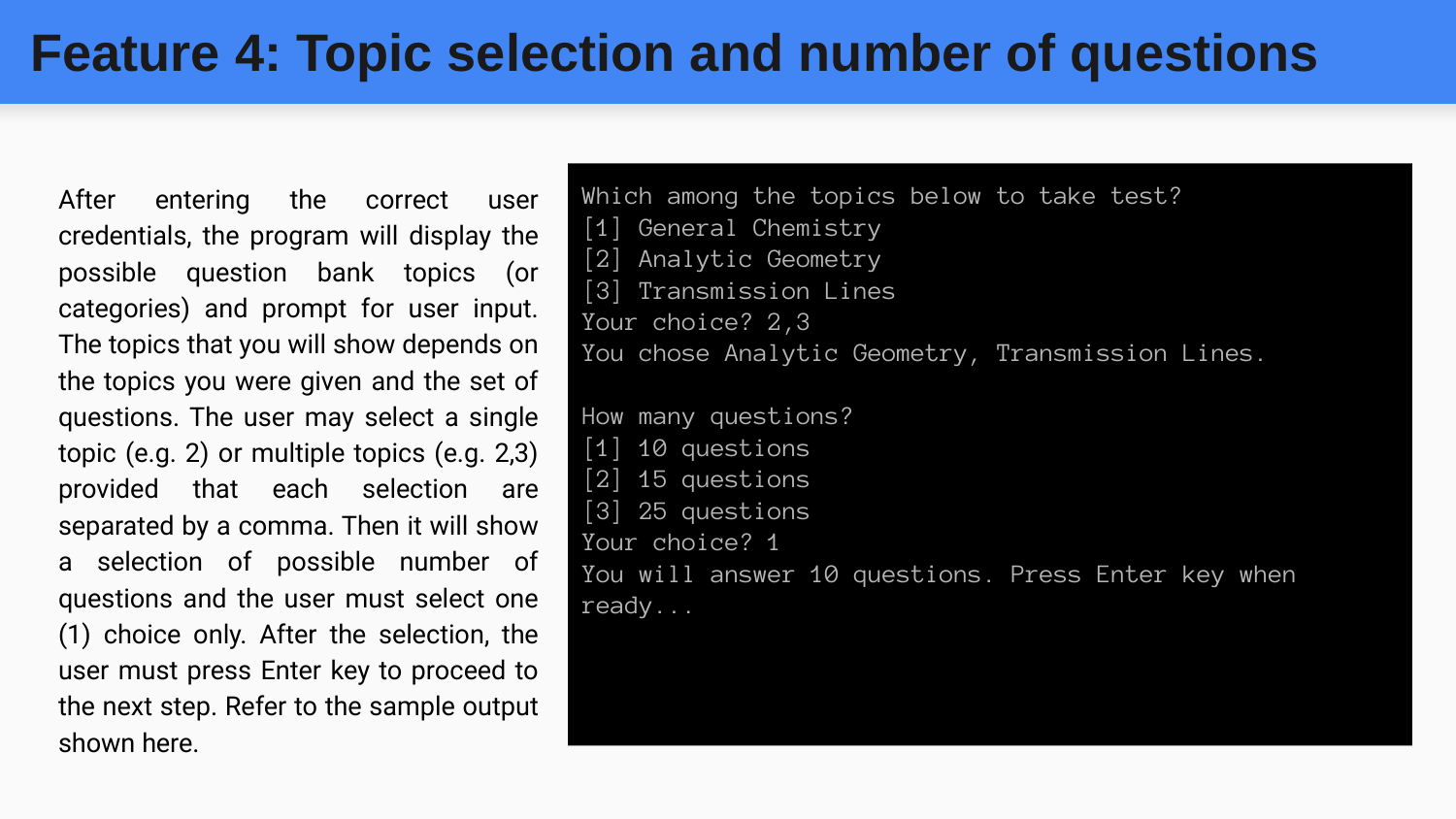

# Feature 4: Topic selection and number of questions
After entering the correct user credentials, the program will display the possible question bank topics (or categories) and prompt for user input. The topics that you will show depends on the topics you were given and the set of questions. The user may select a single topic (e.g. 2) or multiple topics (e.g. 2,3) provided that each selection are separated by a comma. Then it will show a selection of possible number of questions and the user must select one (1) choice only. After the selection, the user must press Enter key to proceed to the next step. Refer to the sample output shown here.
Which among the topics below to take test?
[1] General Chemistry
[2] Analytic Geometry
[3] Transmission Lines
Your choice? 2,3
You chose Analytic Geometry, Transmission Lines.

How many questions?
[1] 10 questions
[2] 15 questions
[3] 25 questions
Your choice? 1
You will answer 10 questions. Press Enter key when ready...